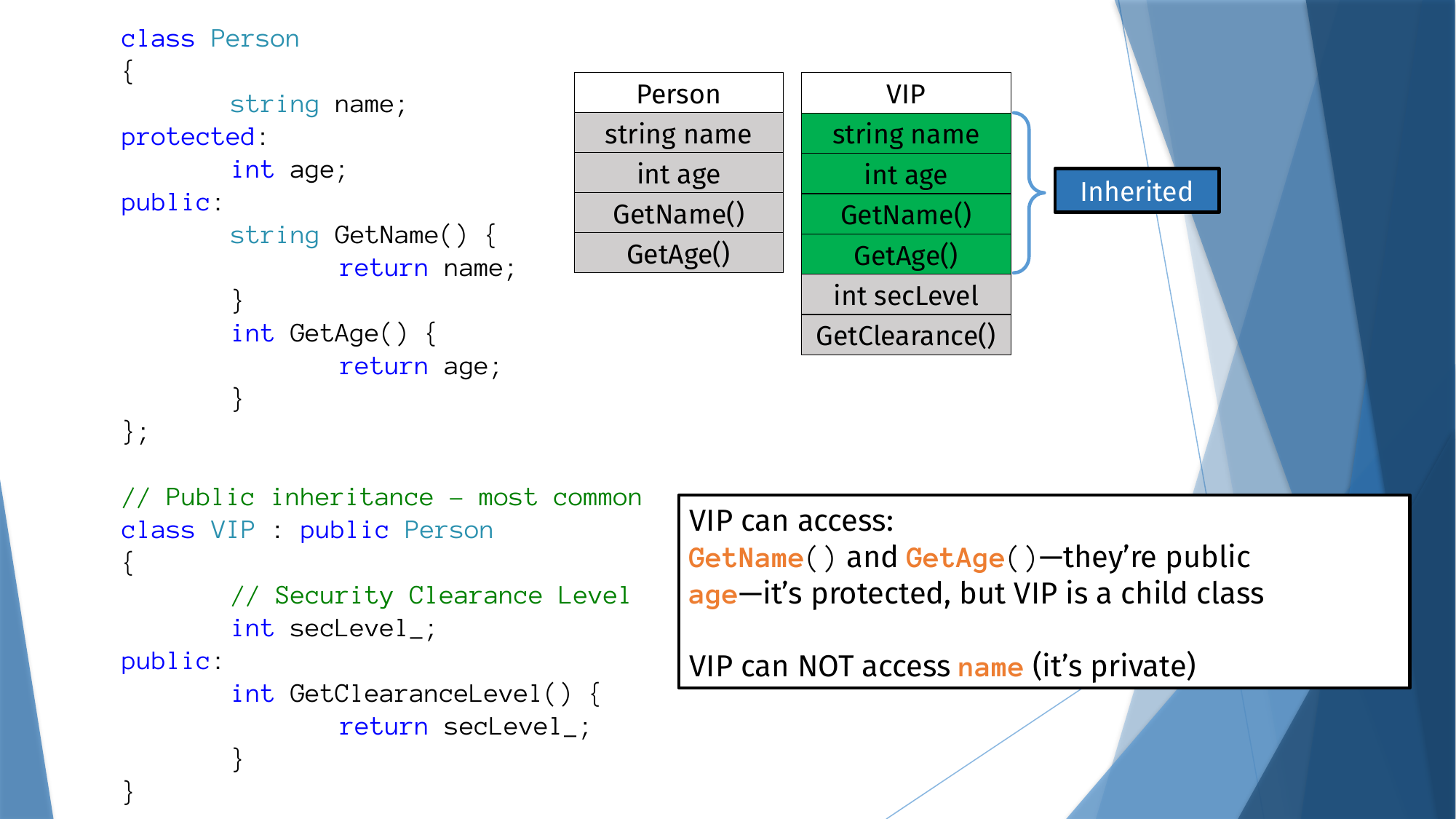

class Person
{
	string name;
protected:
	int age;
public:
	string GetName() {
		return name;
	}
	int GetAge() {
		return age;
	}
};

// Public inheritance – most common
class VIP : public Person
{
	// Security Clearance Level
	int secLevel_;
public:
	int GetClearanceLevel() {
		return secLevel_;
	}
}
Person
string name
int age
GetName()
GetAge()
VIP
string name
int age
GetName()
GetAge()
int secLevel
GetClearance()

Inherited
VIP can access:
GetName() and GetAge()—they’re public
age—it’s protected, but VIP is a child class

VIP can NOT access name (it’s private)